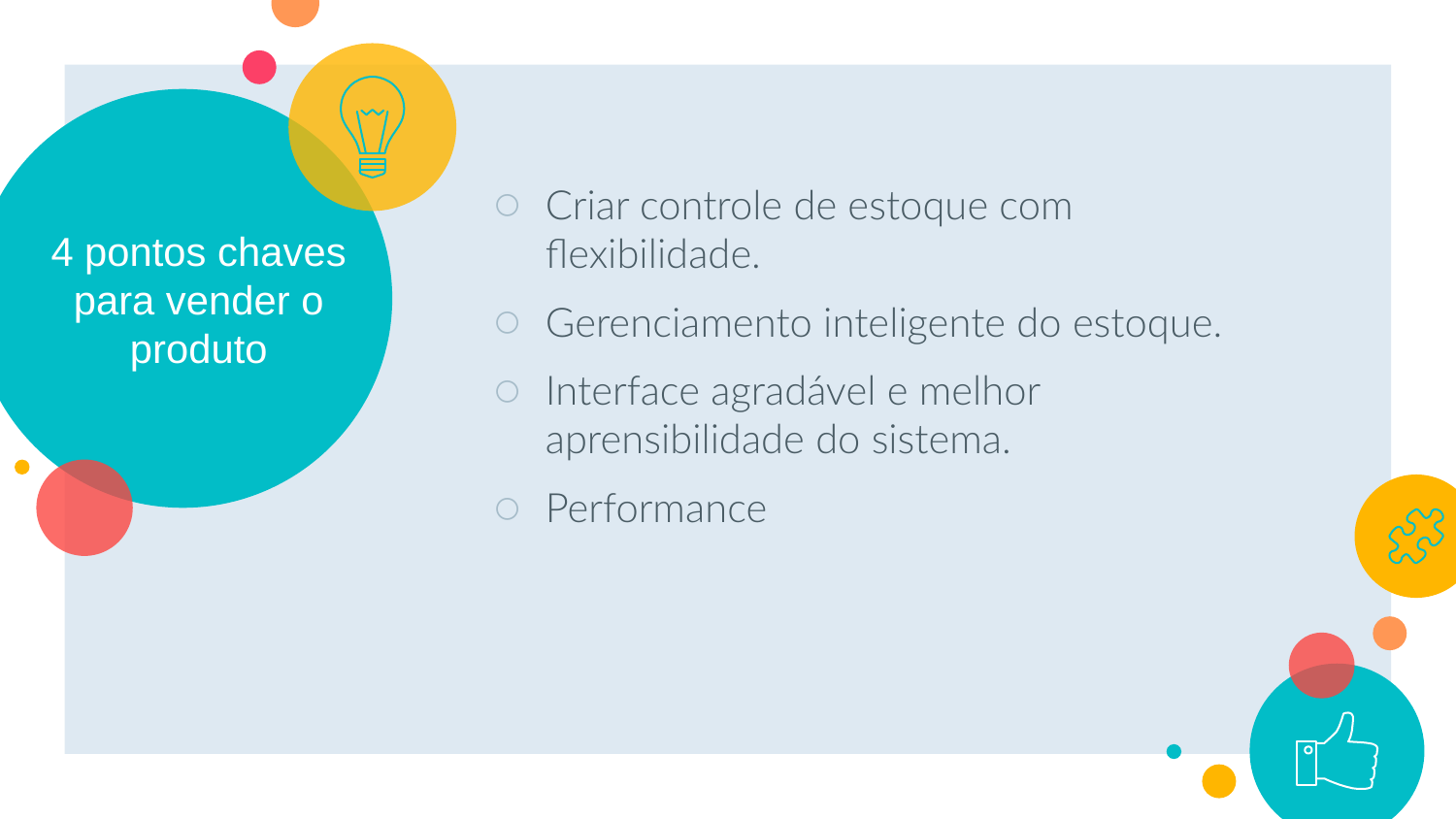

# 4 pontos chaves para vender o produto
Criar controle de estoque com flexibilidade.
Gerenciamento inteligente do estoque.
Interface agradável e melhor aprensibilidade do sistema.
Performance